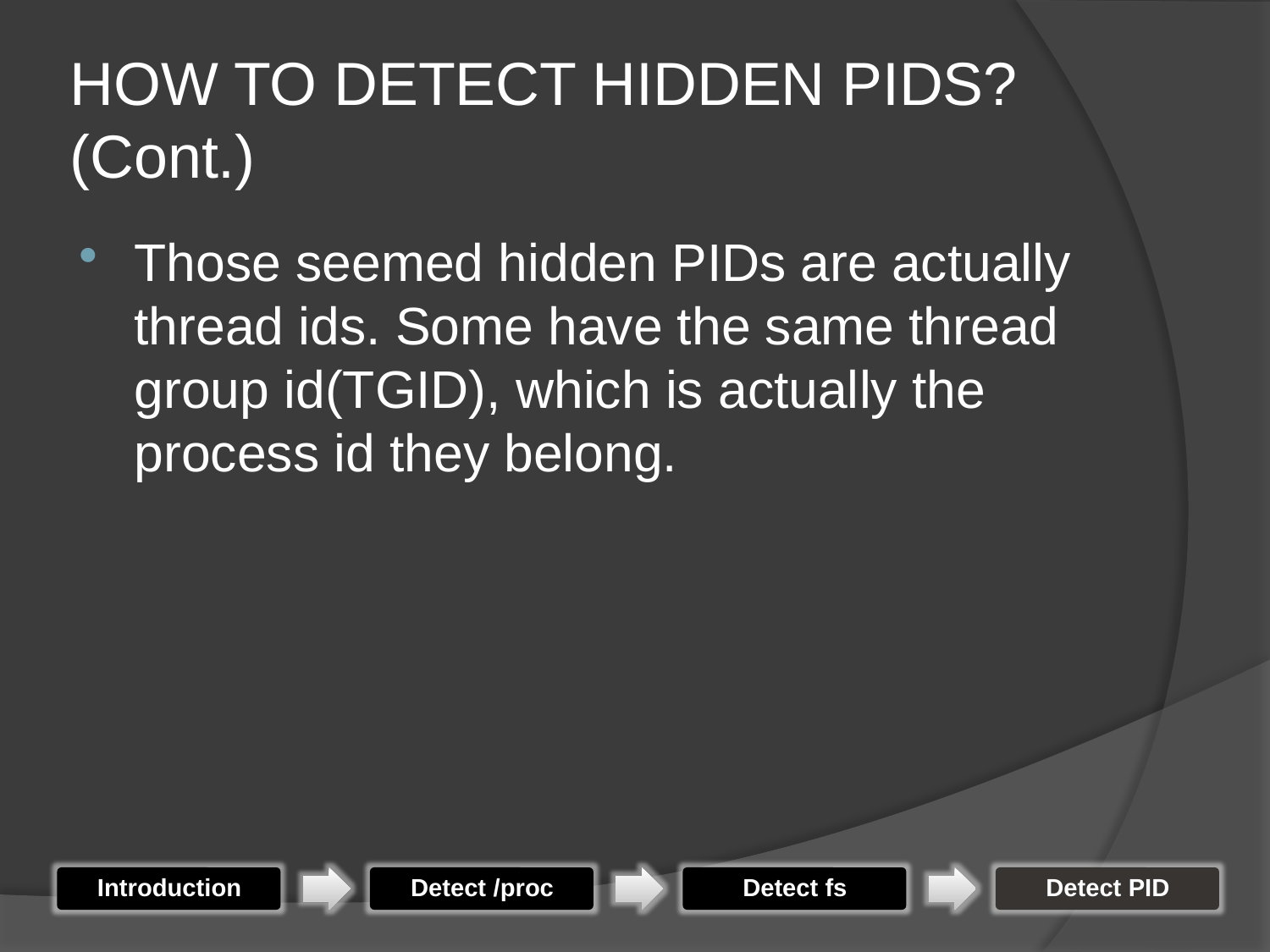

# HOW TO DETECT HIDDEN PIDS? (Cont.)
Those seemed hidden PIDs are actually thread ids. Some have the same thread group id(TGID), which is actually the process id they belong.
Introduction

Detect /proc

Detect fs

Detect PID